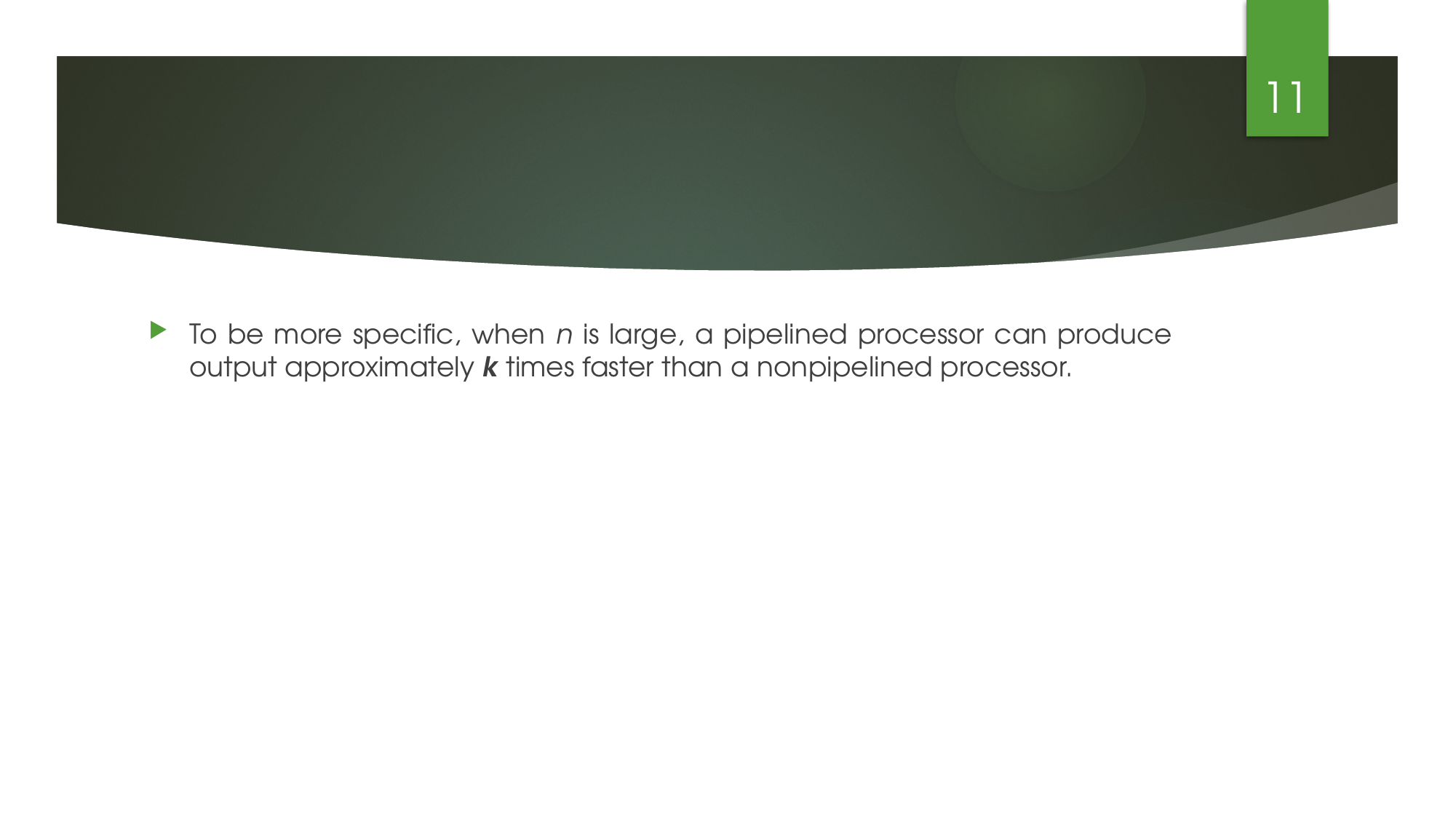

11
#
To be more specific, when n is large, a pipelined processor can produce output approximately k times faster than a nonpipelined processor.